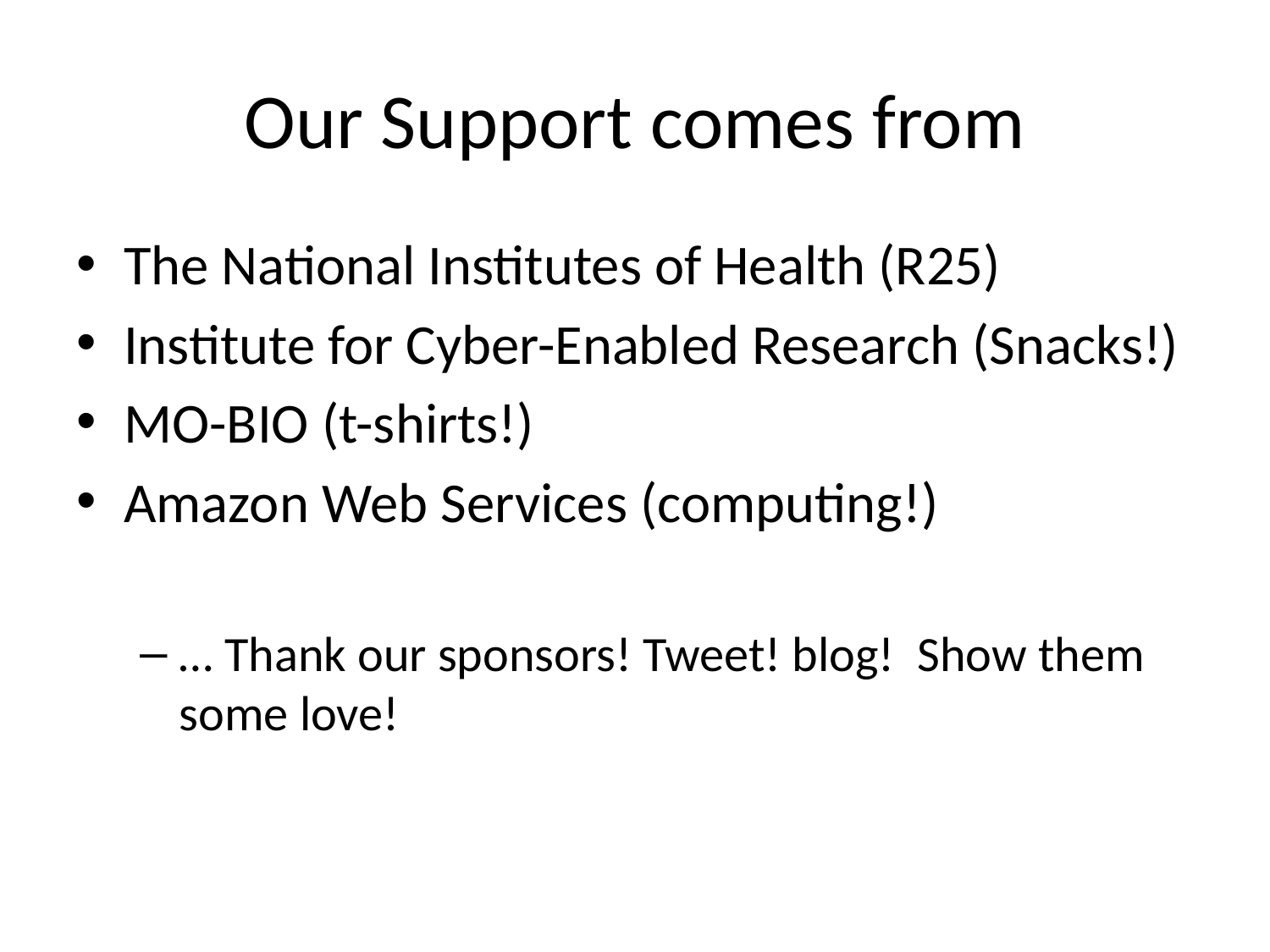

# Our Support comes from
The National Institutes of Health (R25)
Institute for Cyber-Enabled Research (Snacks!)
MO-BIO (t-shirts!)
Amazon Web Services (computing!)

… Thank our sponsors! Tweet! blog!  Show them some love!